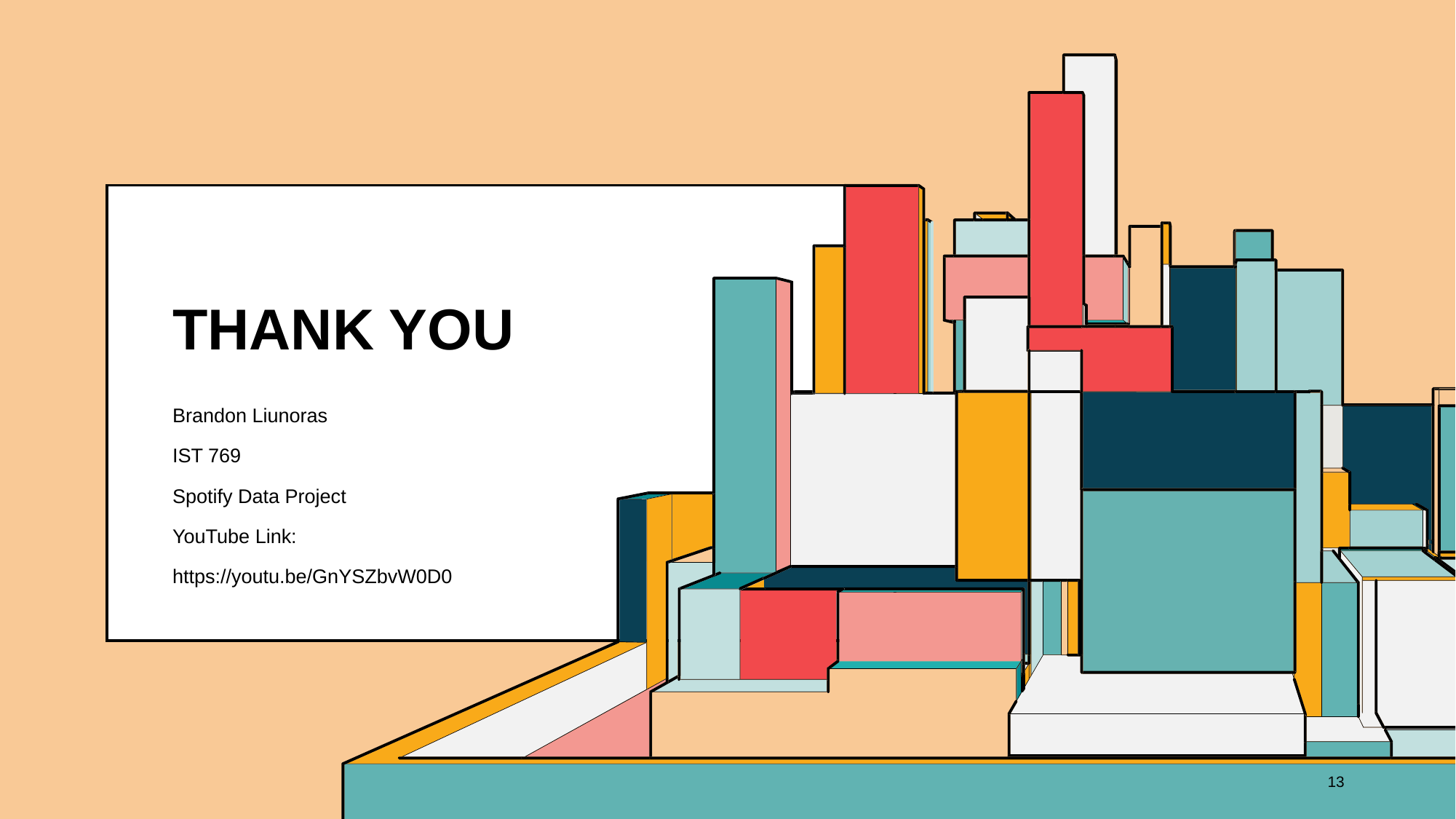

# THANK YOU
Brandon Liunoras​
IST 769
Spotify Data Project
YouTube Link: https://youtu.be/GnYSZbvW0D0

13